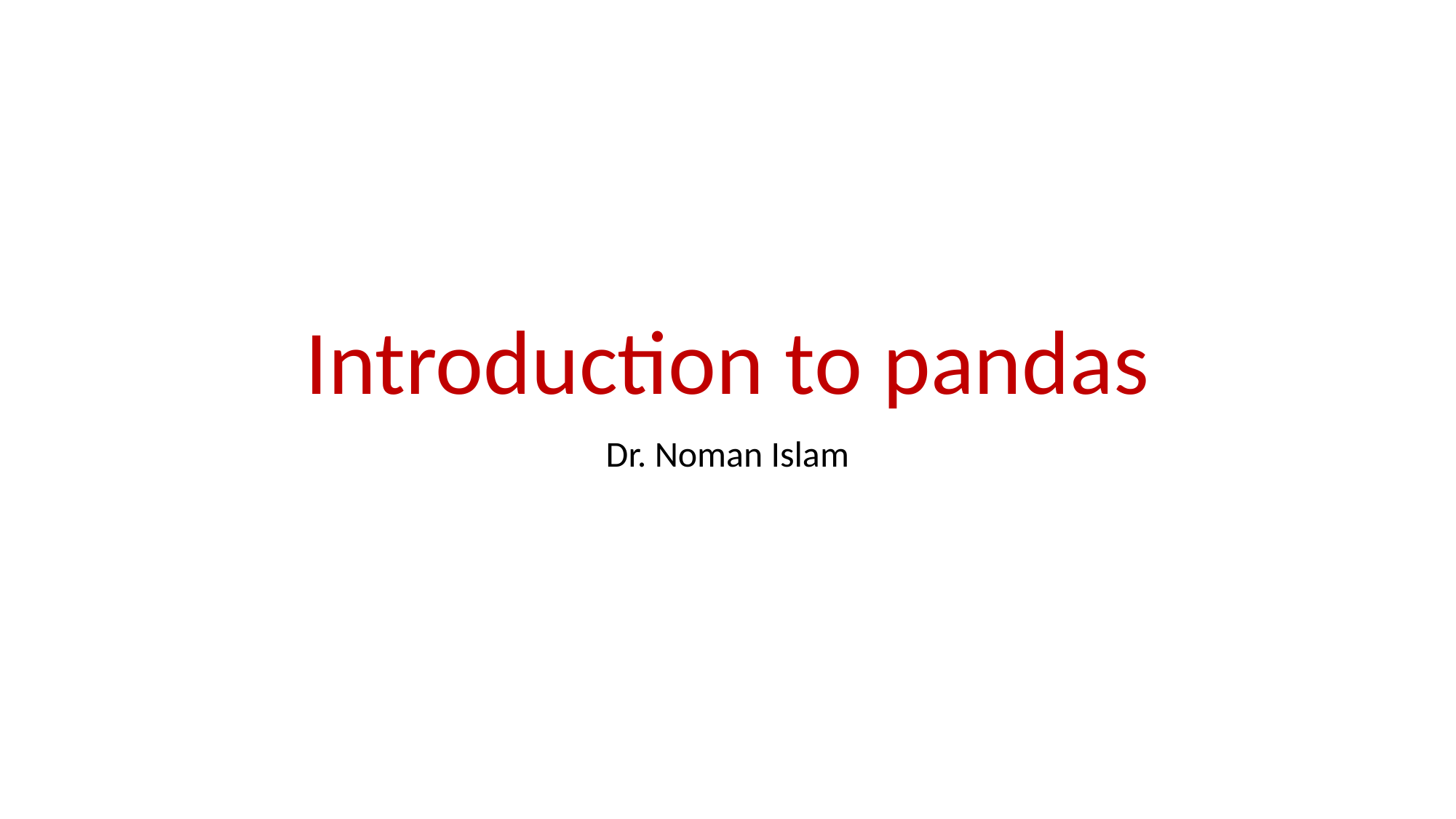

# Introduction to pandas
Dr. Noman Islam